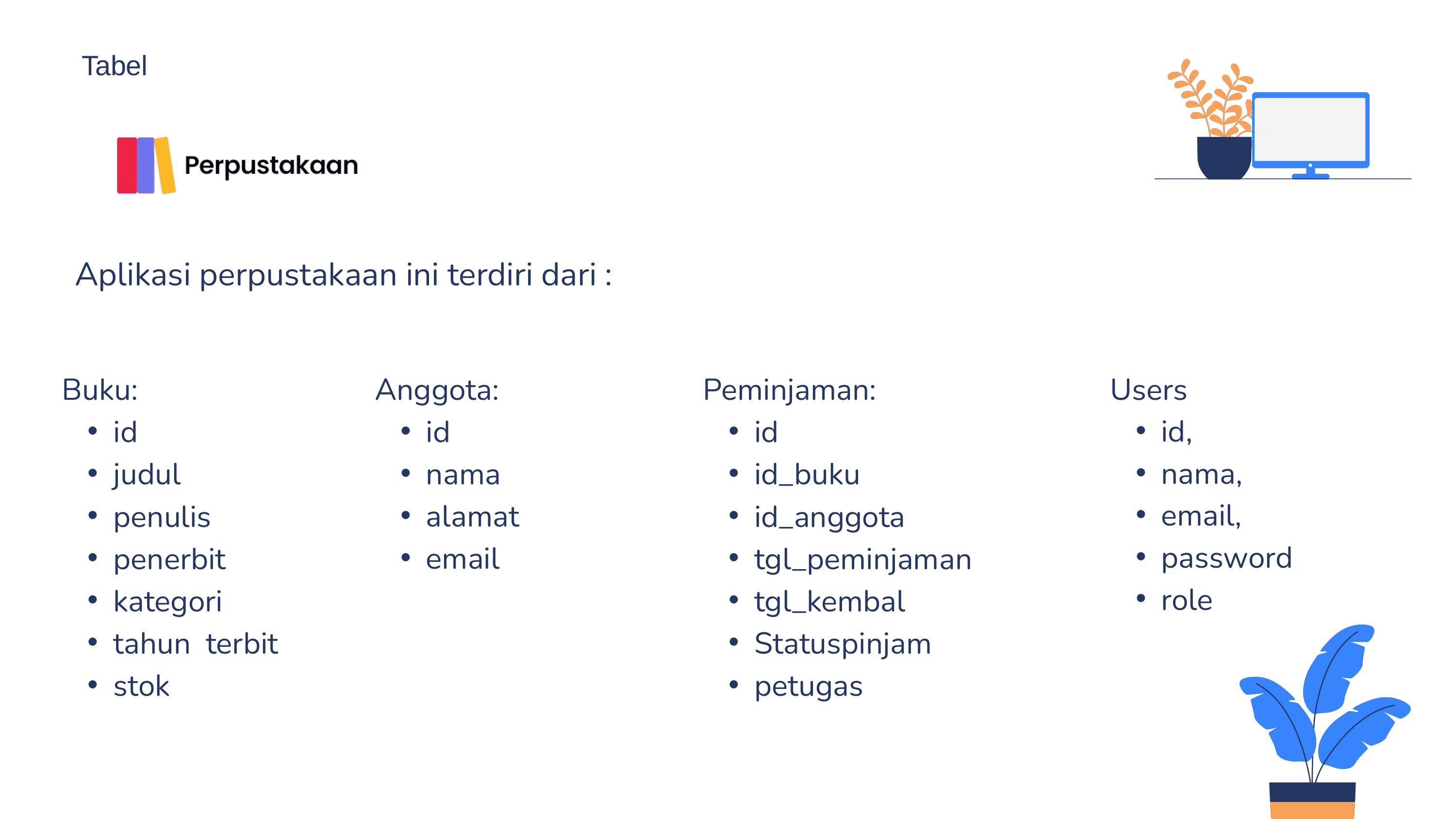

Tabel

Aplikasi perpustakaan ini terdiri dari :

Buku:
id
judul
penulis
penerbit
kategori
tahun terbit
stok

Anggota:
id
nama
alamat
email

Peminjaman:
id
id_buku
id_anggota
tgl_peminjaman
tgl_kembal
Statuspinjam
petugas

Users
id,
nama,
email,
password
role